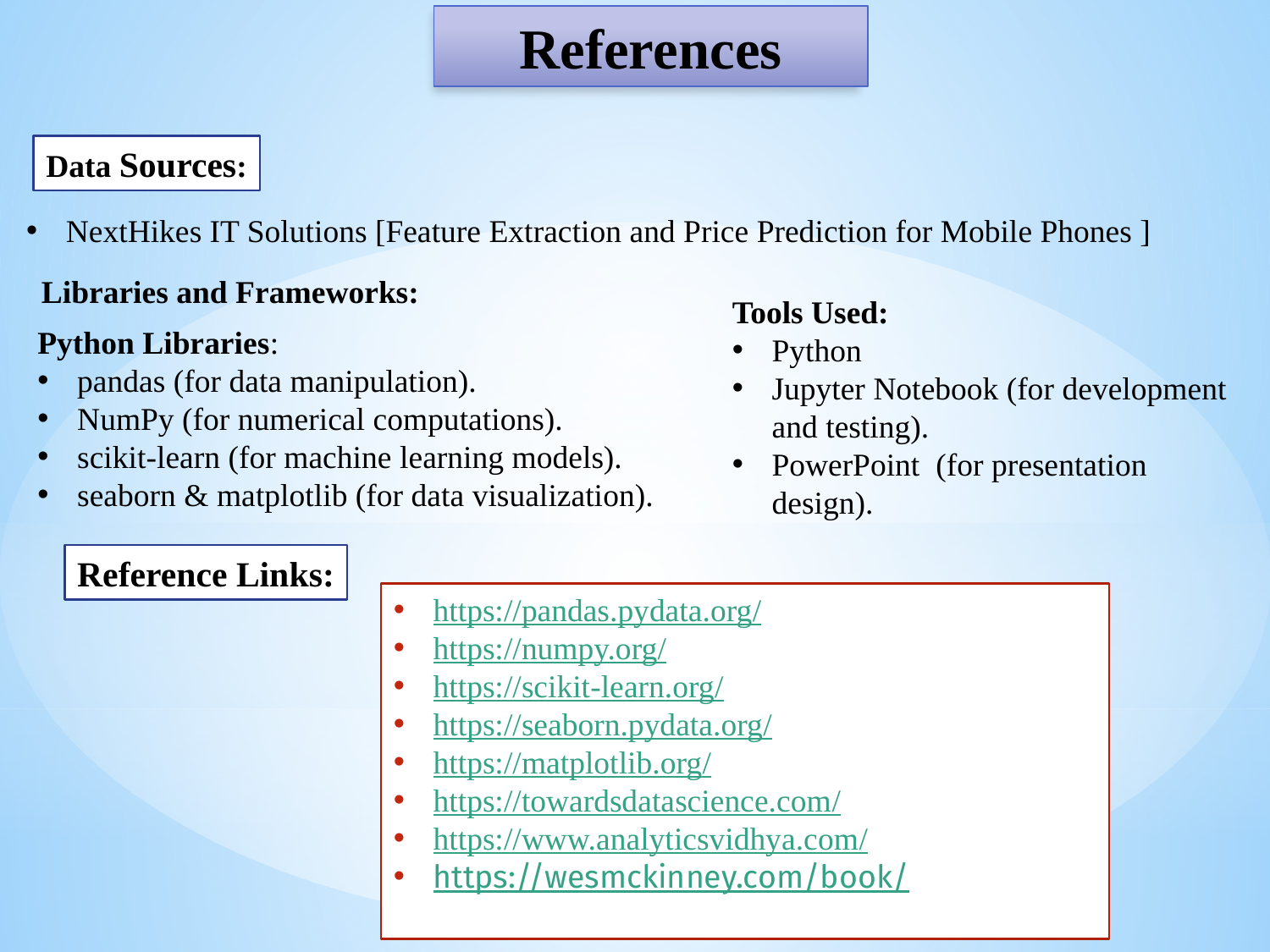

References
Data Sources:
NextHikes IT Solutions [Feature Extraction and Price Prediction for Mobile Phones ]
Libraries and Frameworks:
Tools Used:
Python
Jupyter Notebook (for development and testing).
PowerPoint  (for presentation design).

Python Libraries:
pandas (for data manipulation).
NumPy (for numerical computations).
scikit-learn (for machine learning models).
seaborn & matplotlib (for data visualization).

Reference Links:
https://pandas.pydata.org/
https://numpy.org/
https://scikit-learn.org/
https://seaborn.pydata.org/
https://matplotlib.org/
https://towardsdatascience.com/
https://www.analyticsvidhya.com/
https://wesmckinney.com/book/